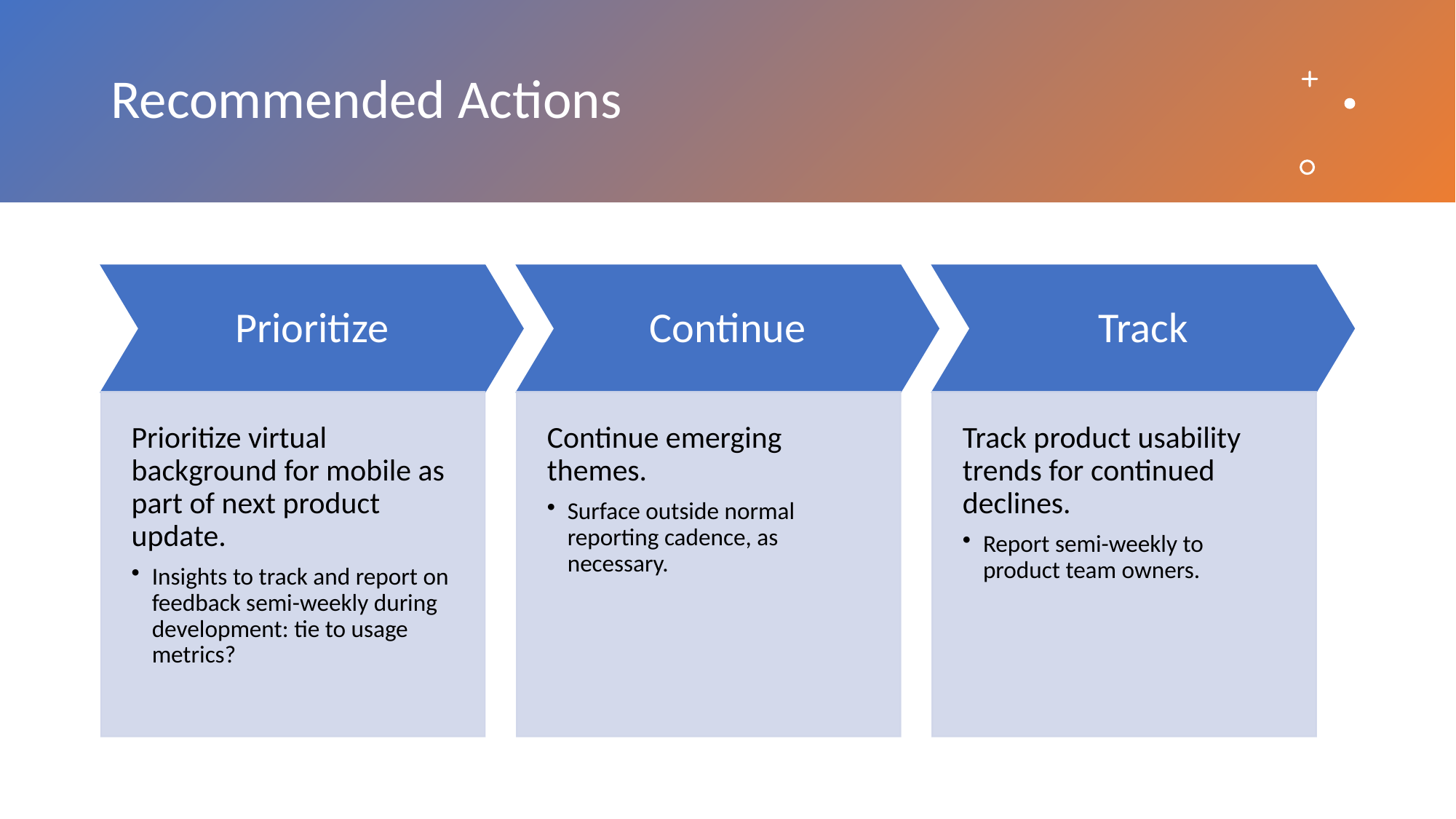

# Recommended Actions

Prioritize
Prioritize virtual background for mobile as part of next product update.
Insights to track and report on feedback semi-weekly during development: tie to usage metrics?
Continue
Continue emerging themes.
Surface outside normal reporting cadence, as necessary.
Track
Track product usability trends for continued declines.
Report semi-weekly to product team owners.